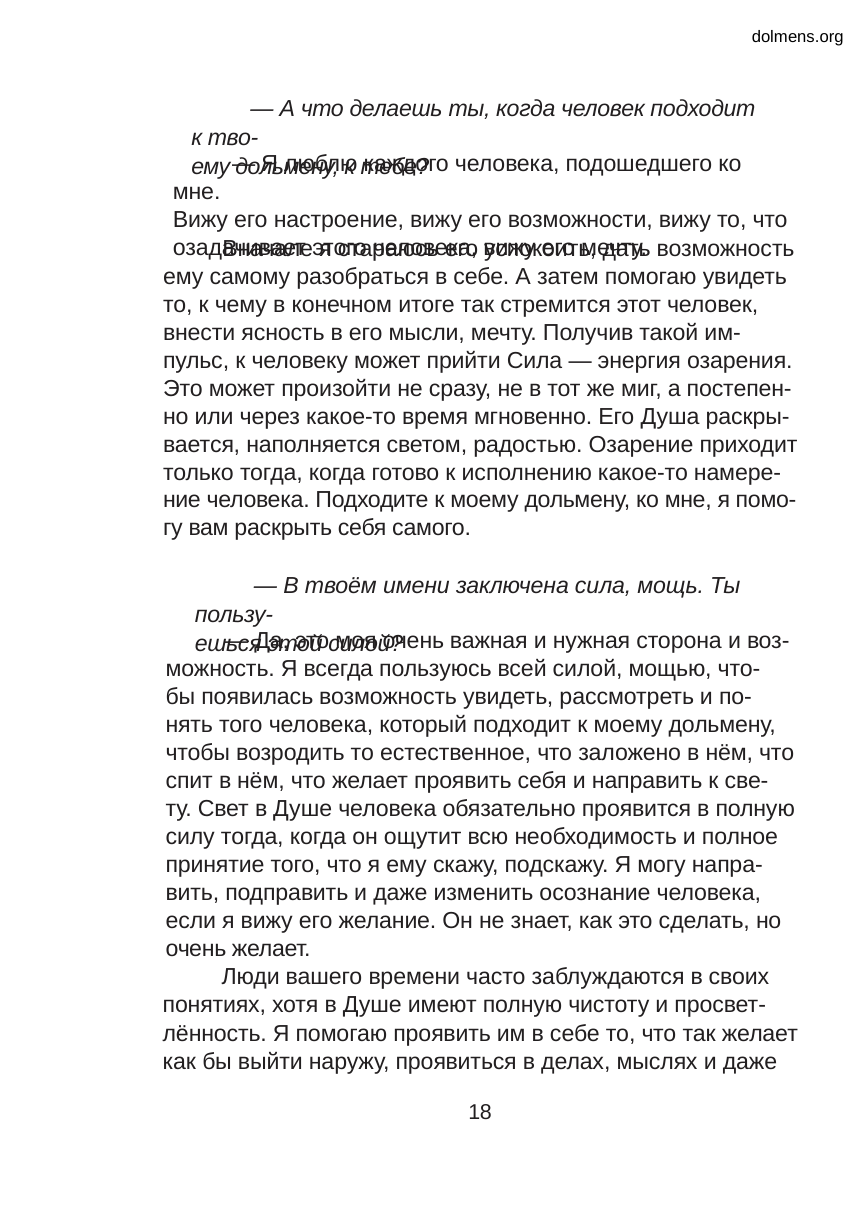

dolmens.org

— А что делаешь ты, когда человек подходит к тво-
ему дольмену, к тебе?

— Я люблю каждого человека, подошедшего ко мне.
Вижу его настроение, вижу его возможности, вижу то, что
озадачивает этого человека, вижу его мечту.

Вначале я стараюсь его успокоить, дать возможность
ему самому разобраться в себе. А затем помогаю увидеть
то, к чему в конечном итоге так стремится этот человек,
внести ясность в его мысли, мечту. Получив такой им-
пульс, к человеку может прийти Сила — энергия озарения.
Это может произойти не сразу, не в тот же миг, а постепен-
но или через какое-то время мгновенно. Его Душа раскры-
вается, наполняется светом, радостью. Озарение приходит
только тогда, когда готово к исполнению какое-то намере-
ние человека. Подходите к моему дольмену, ко мне, я помо-
гу вам раскрыть себя самого.

— В твоём имени заключена сила, мощь. Ты пользу-
ешься этой силой?

— Да, это моя очень важная и нужная сторона и воз-
можность. Я всегда пользуюсь всей силой, мощью, что-
бы появилась возможность увидеть, рассмотреть и по-
нять того человека, который подходит к моему дольмену,
чтобы возродить то естественное, что заложено в нём, что
спит в нём, что желает проявить себя и направить к све-
ту. Свет в Душе человека обязательно проявится в полную
силу тогда, когда он ощутит всю необходимость и полное
принятие того, что я ему скажу, подскажу. Я могу напра-
вить, подправить и даже изменить осознание человека,
если я вижу его желание. Он не знает, как это сделать, но
очень желает.

Люди вашего времени часто заблуждаются в своих
понятиях, хотя в Душе имеют полную чистоту и просвет-
лённость. Я помогаю проявить им в себе то, что так желает
как бы выйти наружу, проявиться в делах, мыслях и даже

18